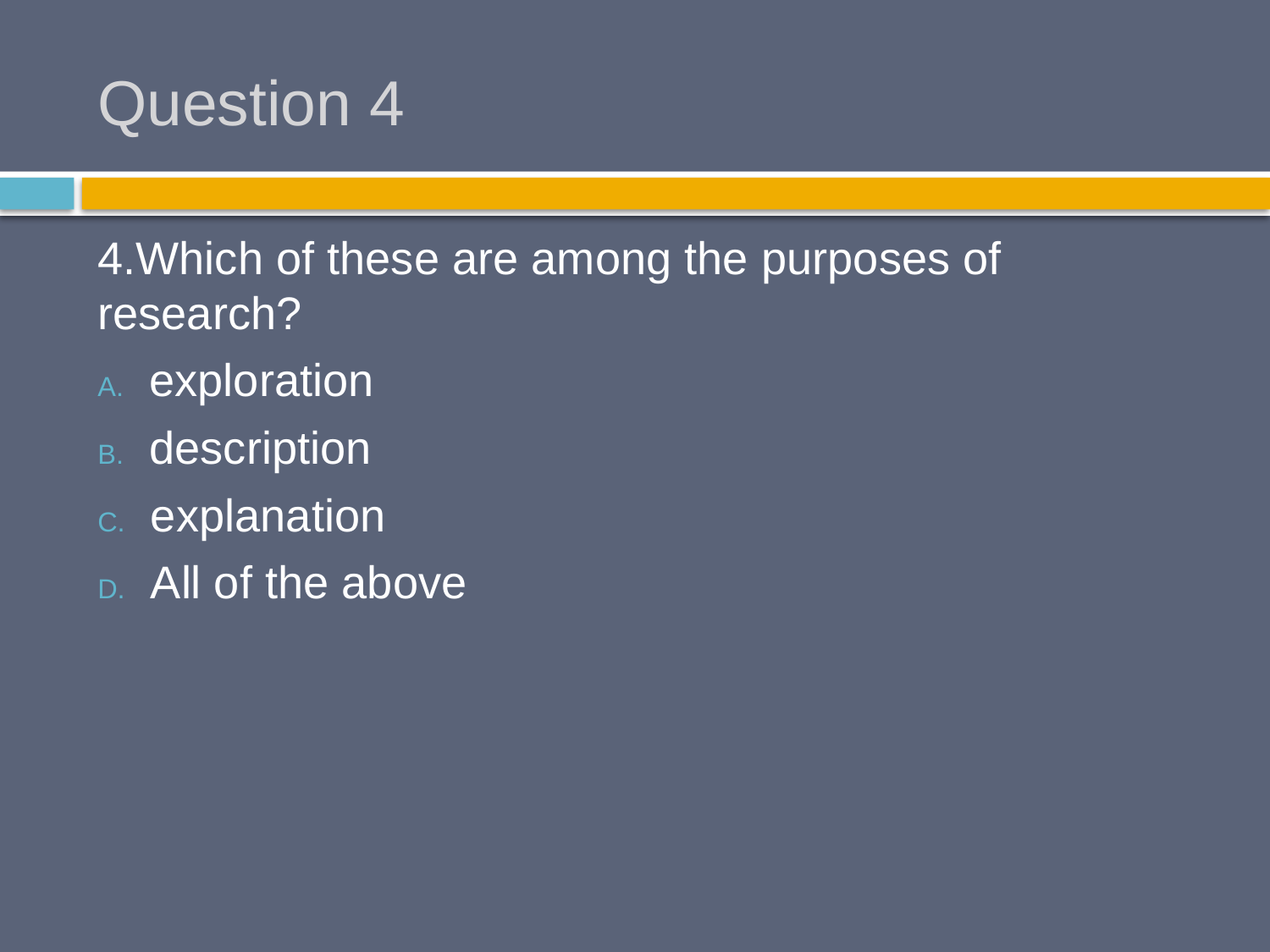

# Question 4
4.Which of these are among the purposes of research?
  exploration
  description
  explanation
  All of the above